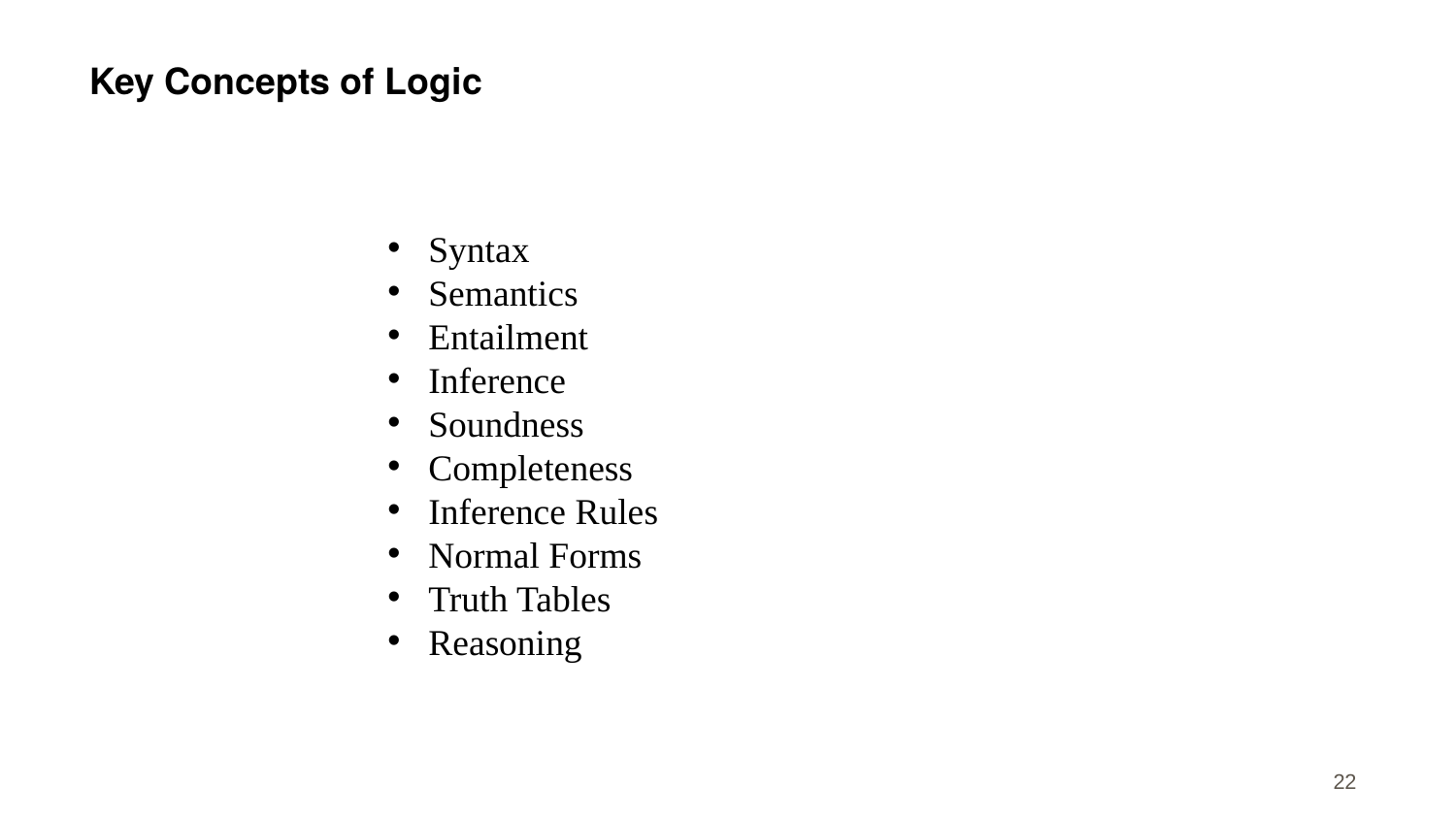

# Key Concepts of Logic
Syntax
Semantics
Entailment
Inference
Soundness
Completeness
Inference Rules
Normal Forms
Truth Tables
Reasoning
22